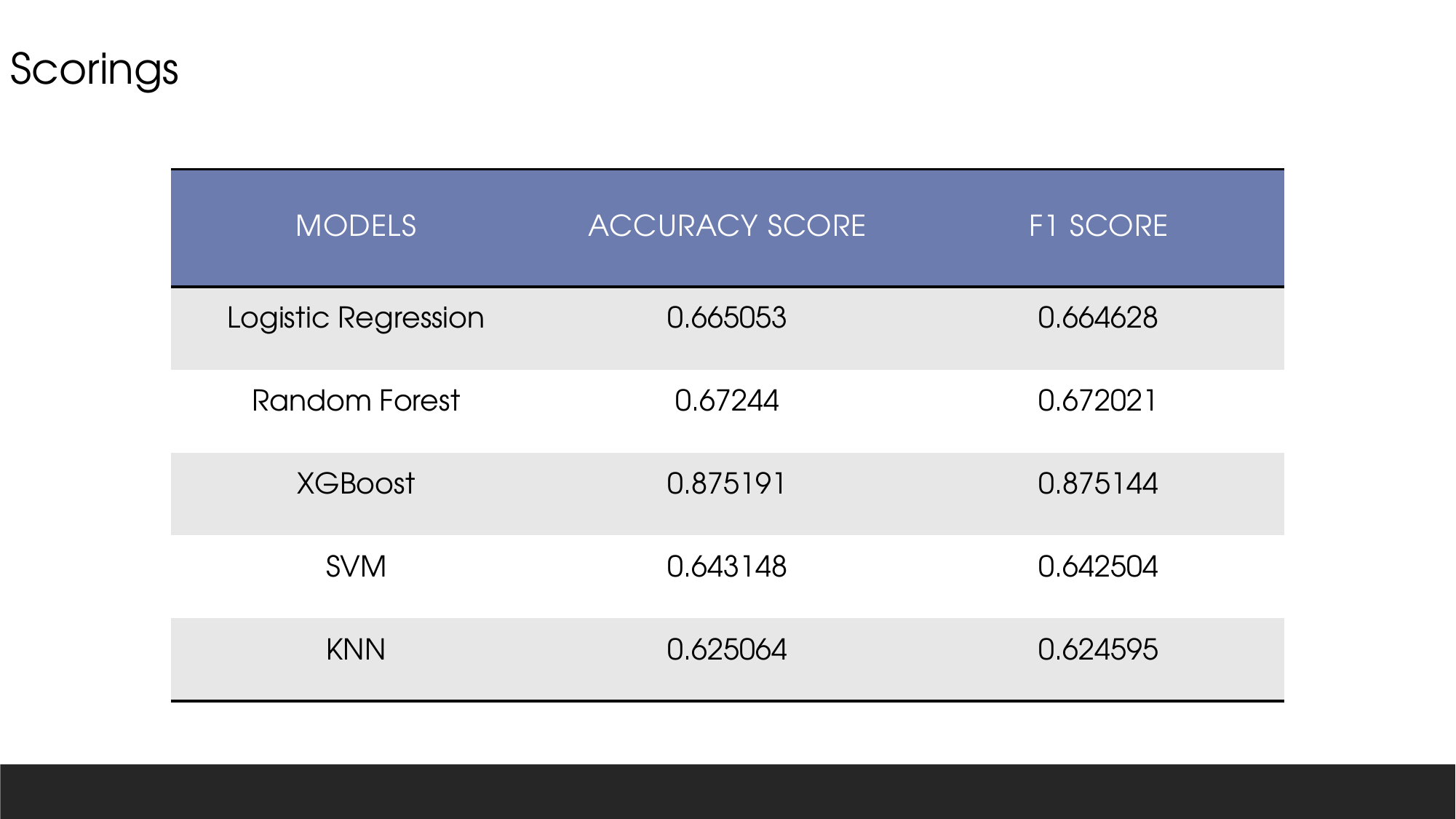

Scorings
| Models | Accuracy Score | F1 Score |
| --- | --- | --- |
| Logistic Regression | 0.665053 | 0.664628 |
| Random Forest | 0.67244 | 0.672021 |
| XGBoost | 0.875191 | 0.875144 |
| SVM | 0.643148 | 0.642504 |
| KNN | 0.625064 | 0.624595 |